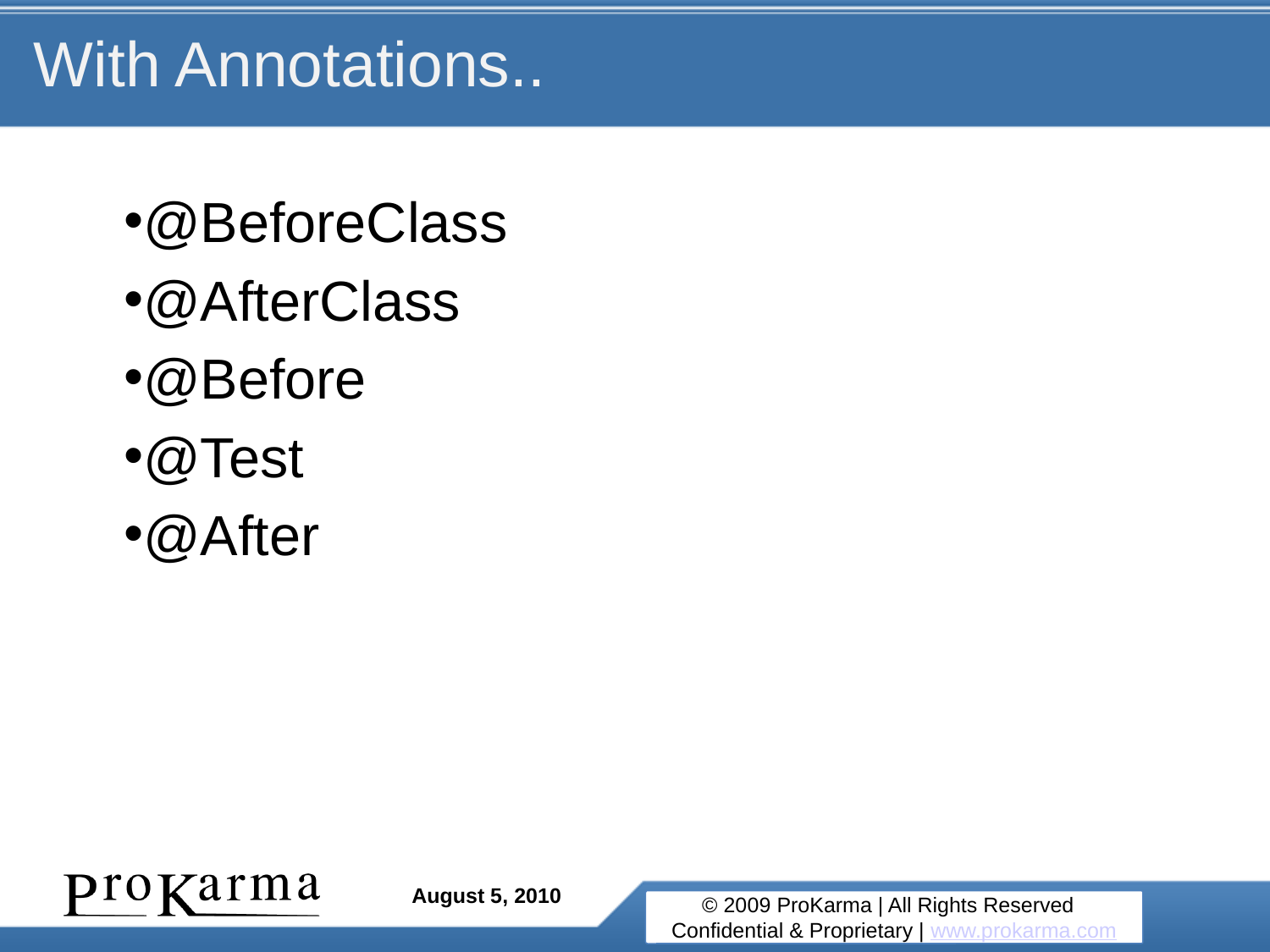

# With Annotations..
@BeforeClass
@AfterClass
@Before
@Test
@After